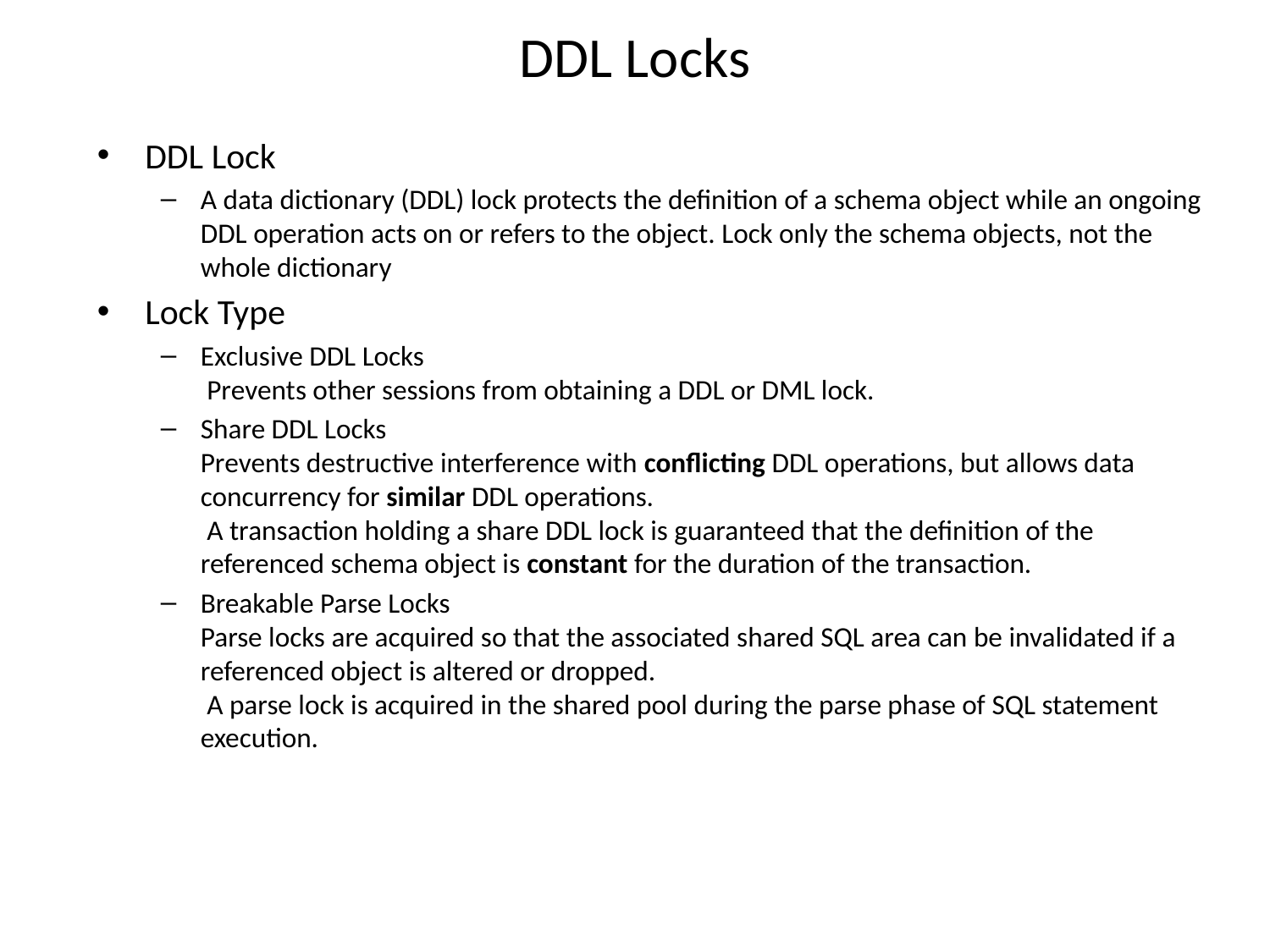

# DDL Locks
DDL Lock
A data dictionary (DDL) lock protects the definition of a schema object while an ongoing DDL operation acts on or refers to the object. Lock only the schema objects, not the whole dictionary
Lock Type
Exclusive DDL Locks
 Prevents other sessions from obtaining a DDL or DML lock.
Share DDL Locks
Prevents destructive interference with conflicting DDL operations, but allows data concurrency for similar DDL operations.
 A transaction holding a share DDL lock is guaranteed that the definition of the referenced schema object is constant for the duration of the transaction.
Breakable Parse Locks
Parse locks are acquired so that the associated shared SQL area can be invalidated if a referenced object is altered or dropped.
 A parse lock is acquired in the shared pool during the parse phase of SQL statement execution.